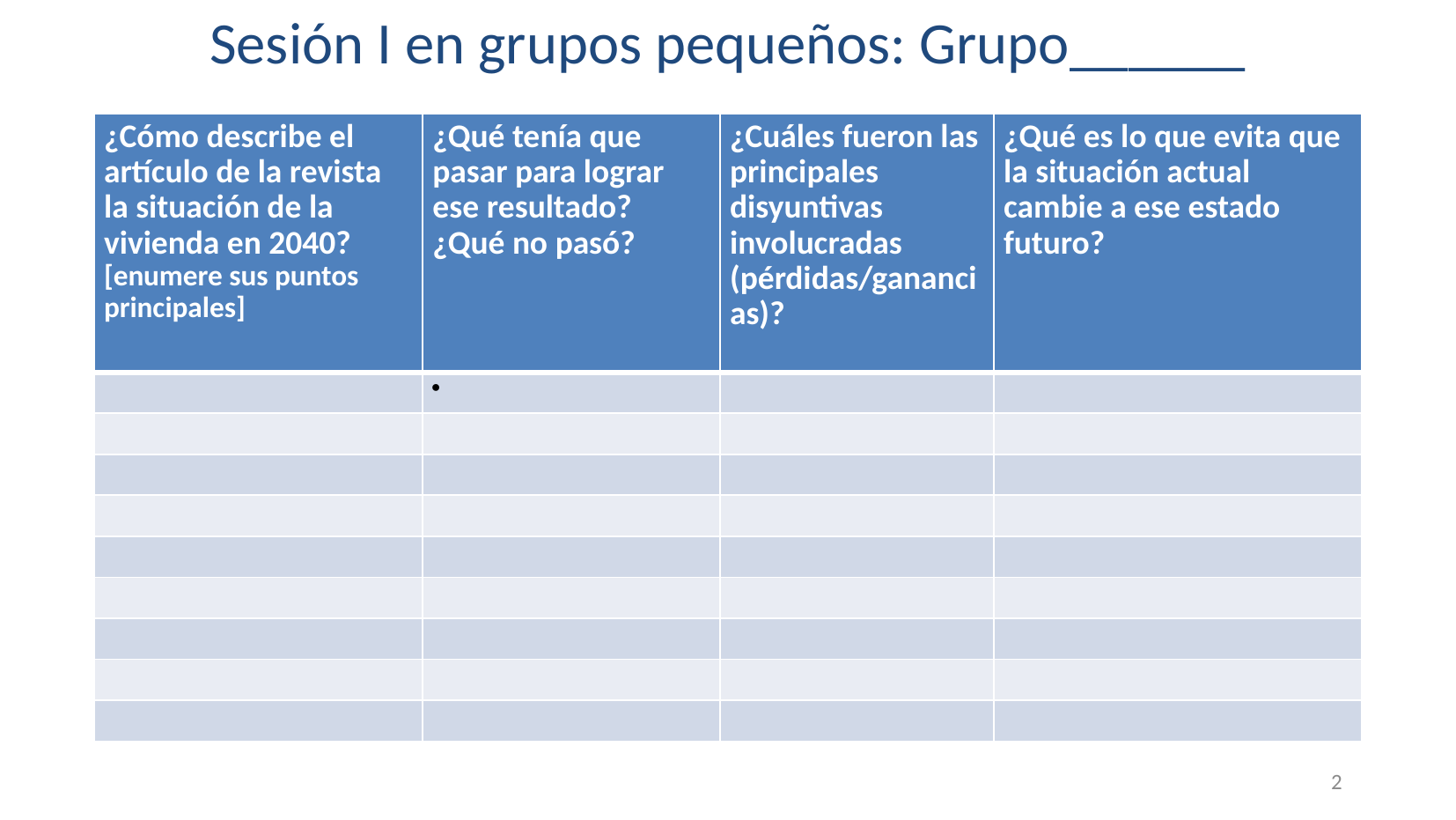

# Sesión I en grupos pequeños: Grupo______
| ¿Cómo describe el artículo de la revista la situación de la vivienda en 2040? [enumere sus puntos principales] | ¿Qué tenía que pasar para lograr ese resultado? ¿Qué no pasó? | ¿Cuáles fueron las principales disyuntivas involucradas (pérdidas/ganancias)? | ¿Qué es lo que evita que la situación actual cambie a ese estado futuro? |
| --- | --- | --- | --- |
|  |  |  |  |
|  |  |  |  |
|  |  |  |  |
|  |  |  |  |
|  |  |  |  |
|  |  |  |  |
|  |  |  |  |
|  |  |  |  |
|  |  |  |  |
2